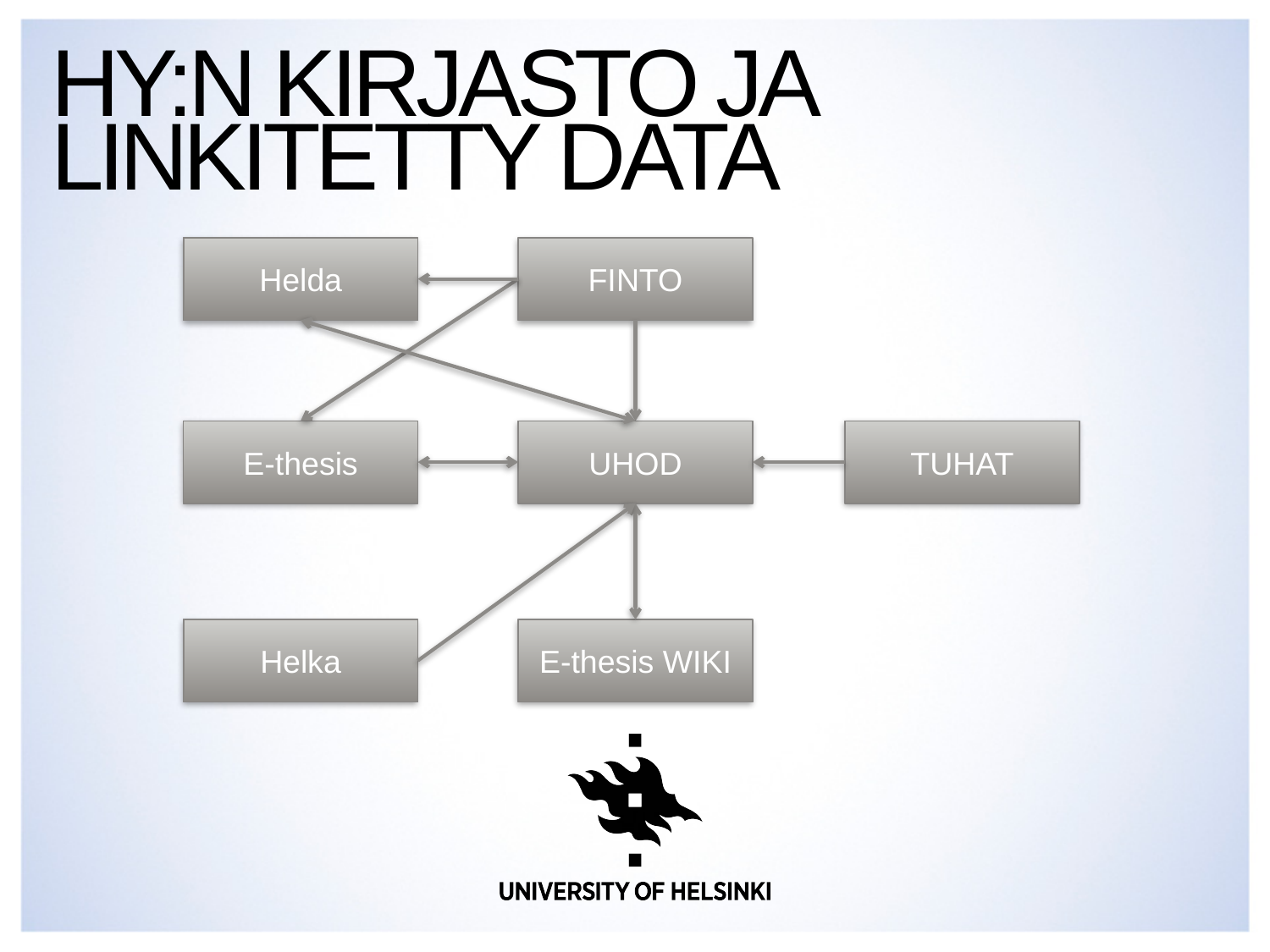

# HY:n kirjasto ja linkitetty data
Helda
FINTO
E-thesis
UHOD
TUHAT
Helka
E-thesis WIKI